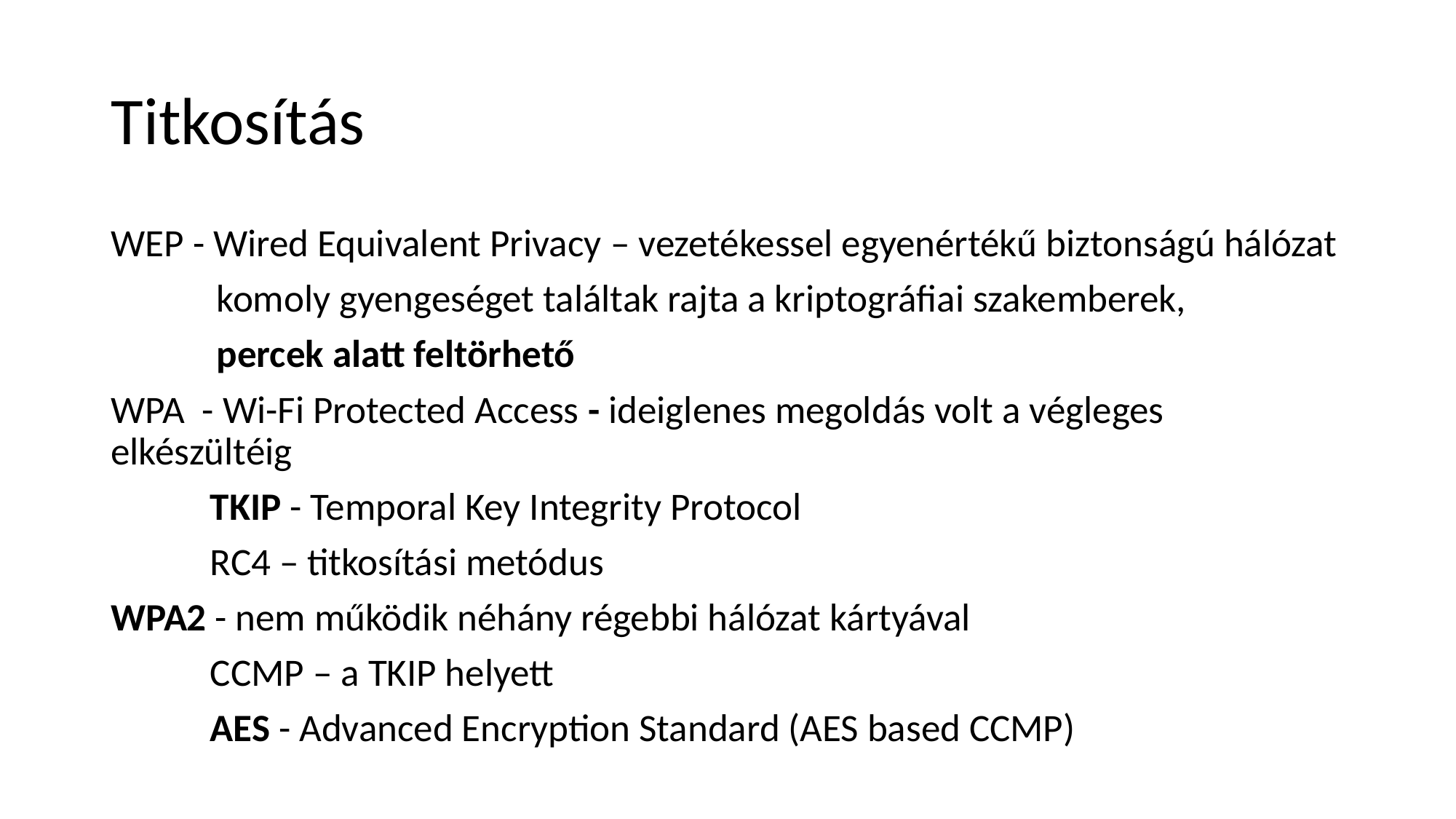

# Titkosítás
WEP - Wired Equivalent Privacy – vezetékessel egyenértékű biztonságú hálózat
	komoly gyengeséget találtak rajta a kriptográfiai szakemberek,
	percek alatt feltörhető
WPA  - Wi-Fi Protected Access - ideiglenes megoldás volt a végleges 	elkészültéig
	TKIP - Temporal Key Integrity Protocol
	RC4 – titkosítási metódus
WPA2 - nem működik néhány régebbi hálózat kártyával
	CCMP – a TKIP helyett
	AES - Advanced Encryption Standard (AES based CCMP)